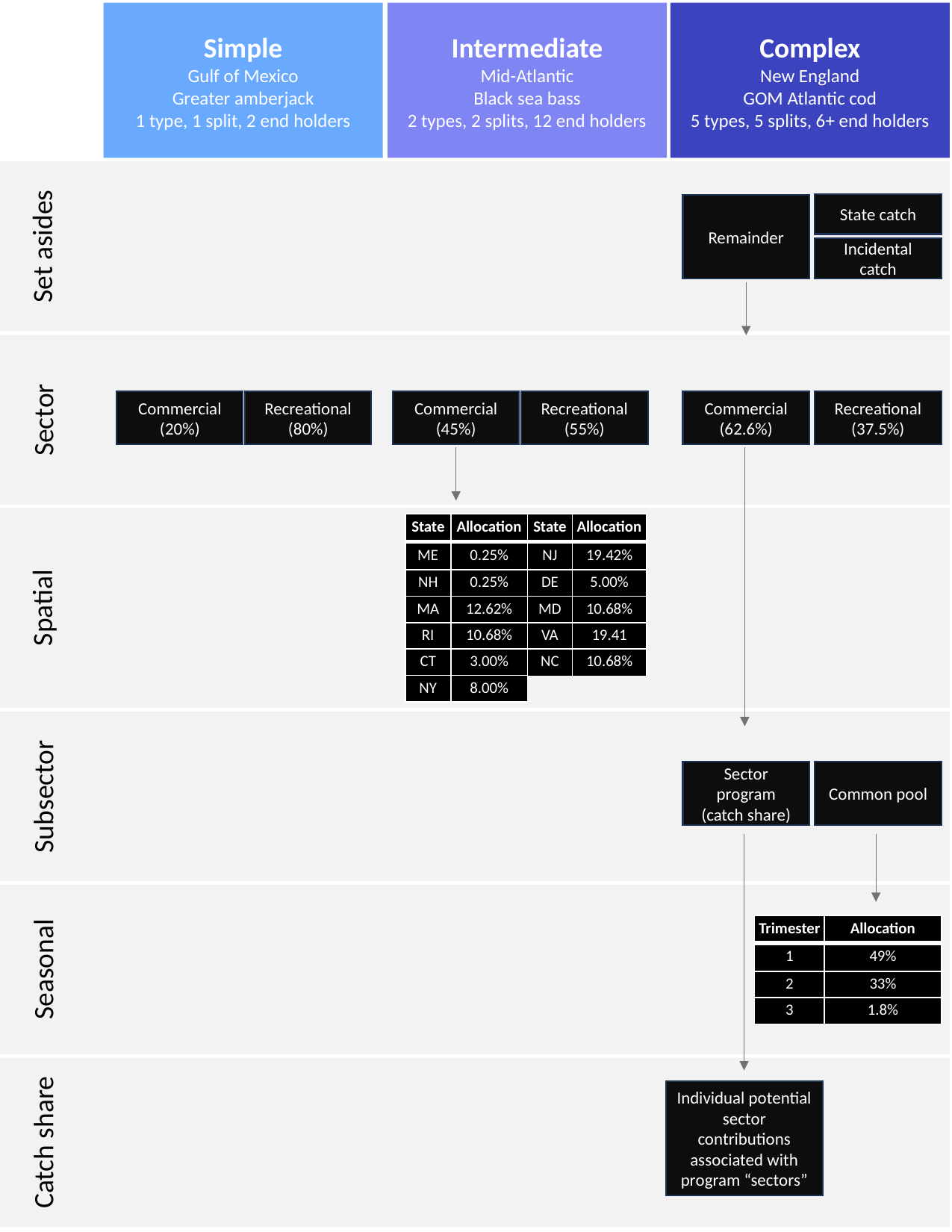

Simple
Gulf of Mexico
Greater amberjack
1 type, 1 split, 2 end holders
Intermediate
Mid-Atlantic
Black sea bass
2 types, 2 splits, 12 end holders
Complex
New England
GOM Atlantic cod
5 types, 5 splits, 6+ end holders

Set asides
State catch
Remainder
Incidental catch

Sector
Commercial (62.6%)
Recreational (37.5%)
Recreational (55%)
Recreational (80%)
Commercial (45%)
Commercial (20%)
Allocation type
Spatial
Sector
Subsector
Seasonal
Catch share

Spatial
| State | Allocation | State | Allocation |
| --- | --- | --- | --- |
| ME | 0.25% | NJ | 19.42% |
| NH | 0.25% | DE | 5.00% |
| MA | 12.62% | MD | 10.68% |
| RI | 10.68% | VA | 19.41 |
| CT | 3.00% | NC | 10.68% |
| NY | 8.00% |  |  |

Subsector
Sector program (catch share)
Common pool

Seasonal
| Trimester | Allocation |
| --- | --- |
| 1 | 49% |
| 2 | 33% |
| 3 | 1.8% |

Catch share
Individual potential sector contributions associated with program “sectors”